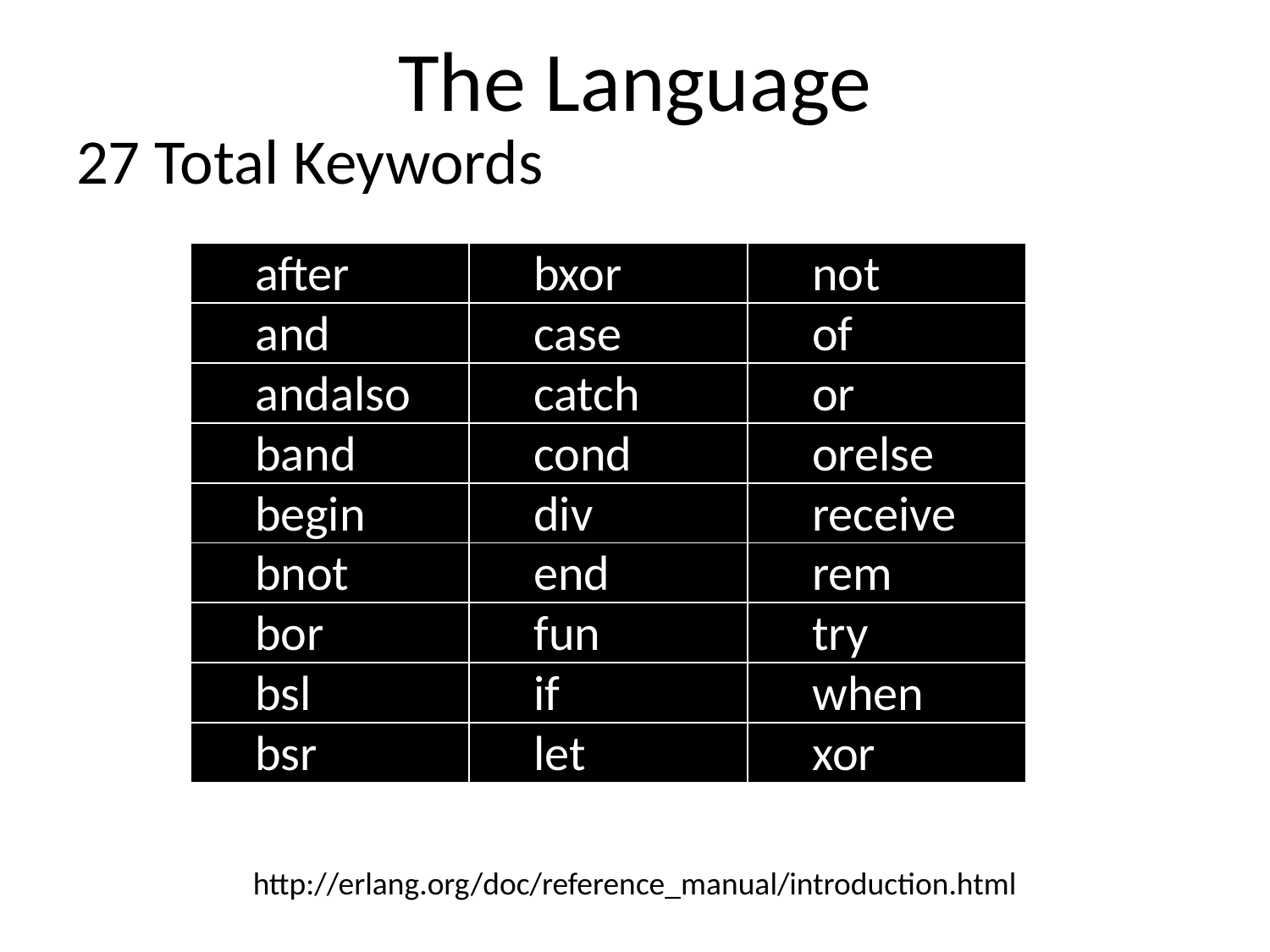

# The Language
27 Total Keywords
| after | bxor | not |
| --- | --- | --- |
| and | case | of |
| andalso | catch | or |
| band | cond | orelse |
| begin | div | receive |
| bnot | end | rem |
| bor | fun | try |
| bsl | if | when |
| bsr | let | xor |
http://erlang.org/doc/reference_manual/introduction.html